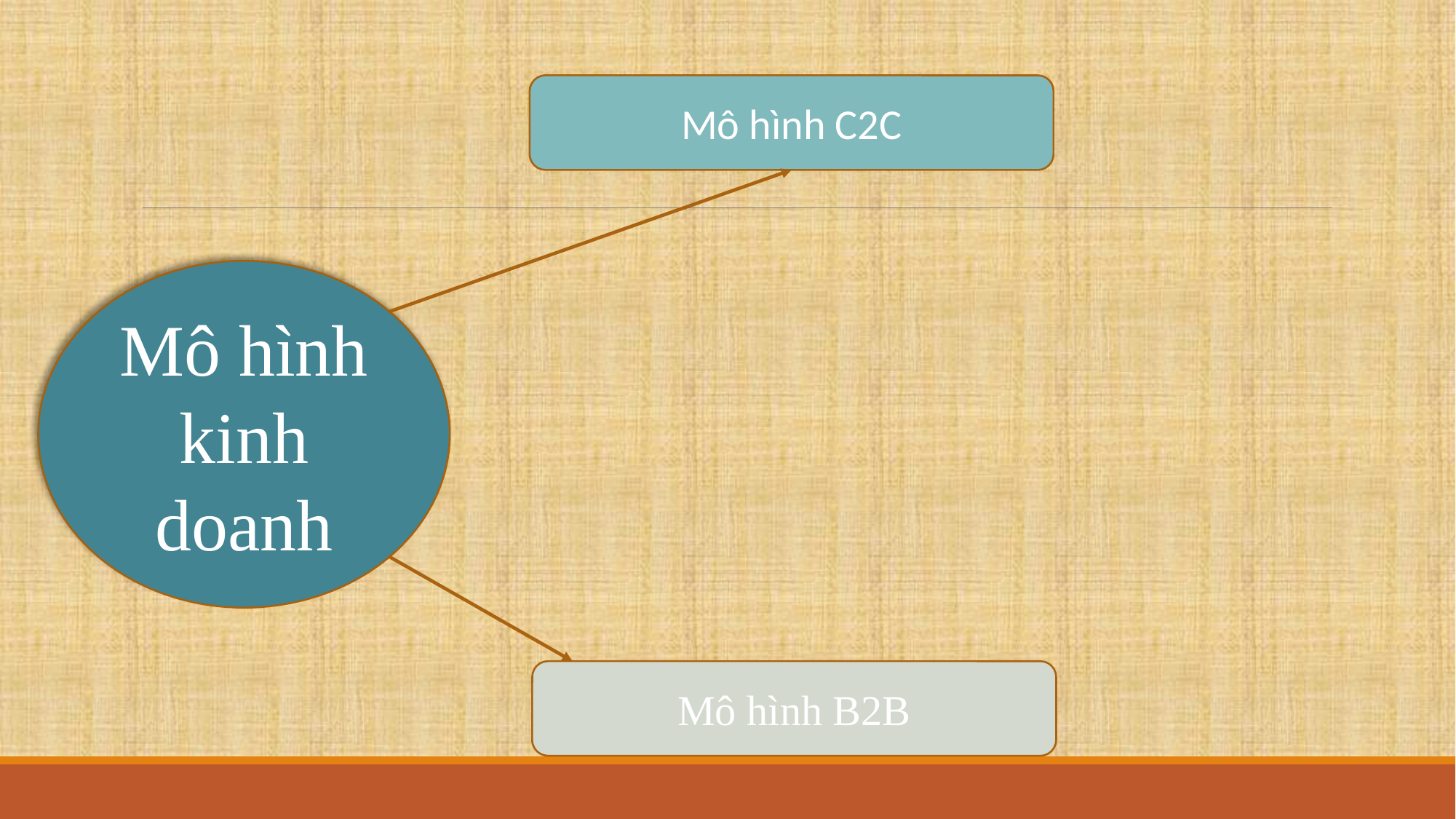

Mô hình C2C
Mô hình kinh doanh
Mô hình B2B